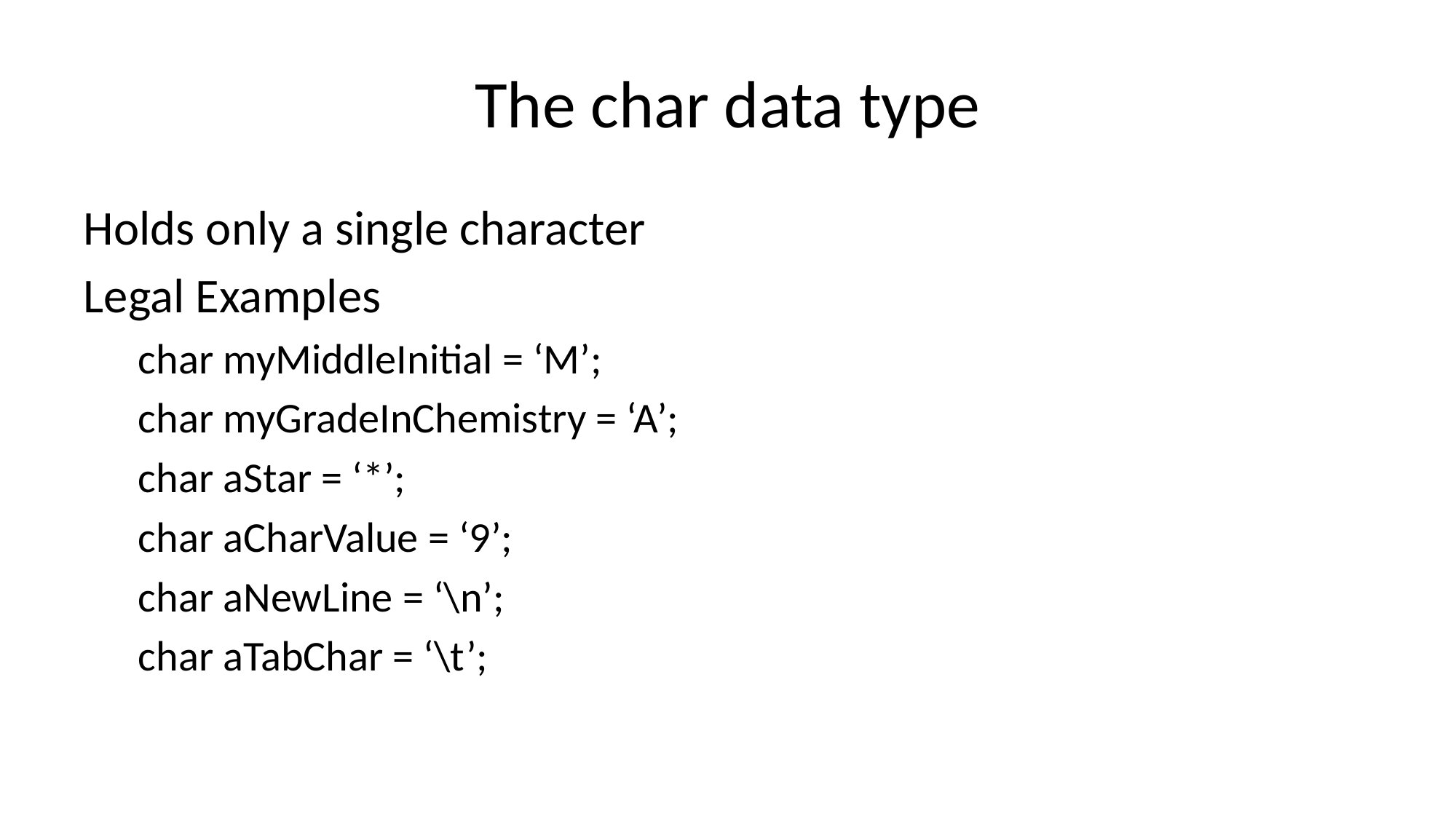

# The char data type
Holds only a single character
Legal Examples
char myMiddleInitial = ‘M’;
char myGradeInChemistry = ‘A’;
char aStar = ‘*’;
char aCharValue = ‘9’;
char aNewLine = ‘\n’;
char aTabChar = ‘\t’;